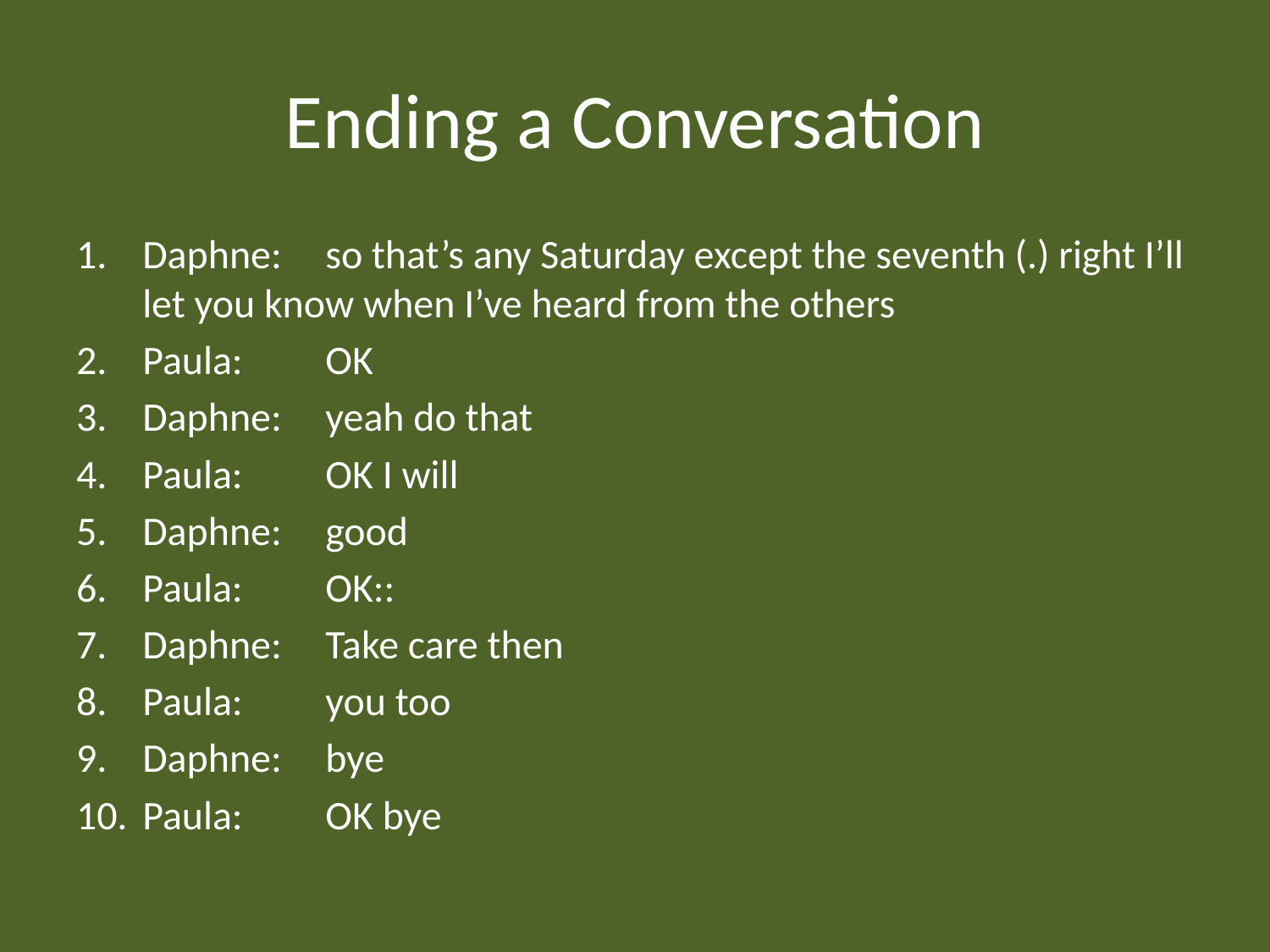

# Ending a Conversation
Daphne: 		so that’s any Saturday except the seventh (.) right I’ll let you know when I’ve heard from the others
Paula: 		OK
Daphne: 		yeah do that
Paula:		OK I will
Daphne: 		good
Paula:		OK::
Daphne:		Take care then
Paula: 		you too
Daphne:		bye
Paula:		OK bye